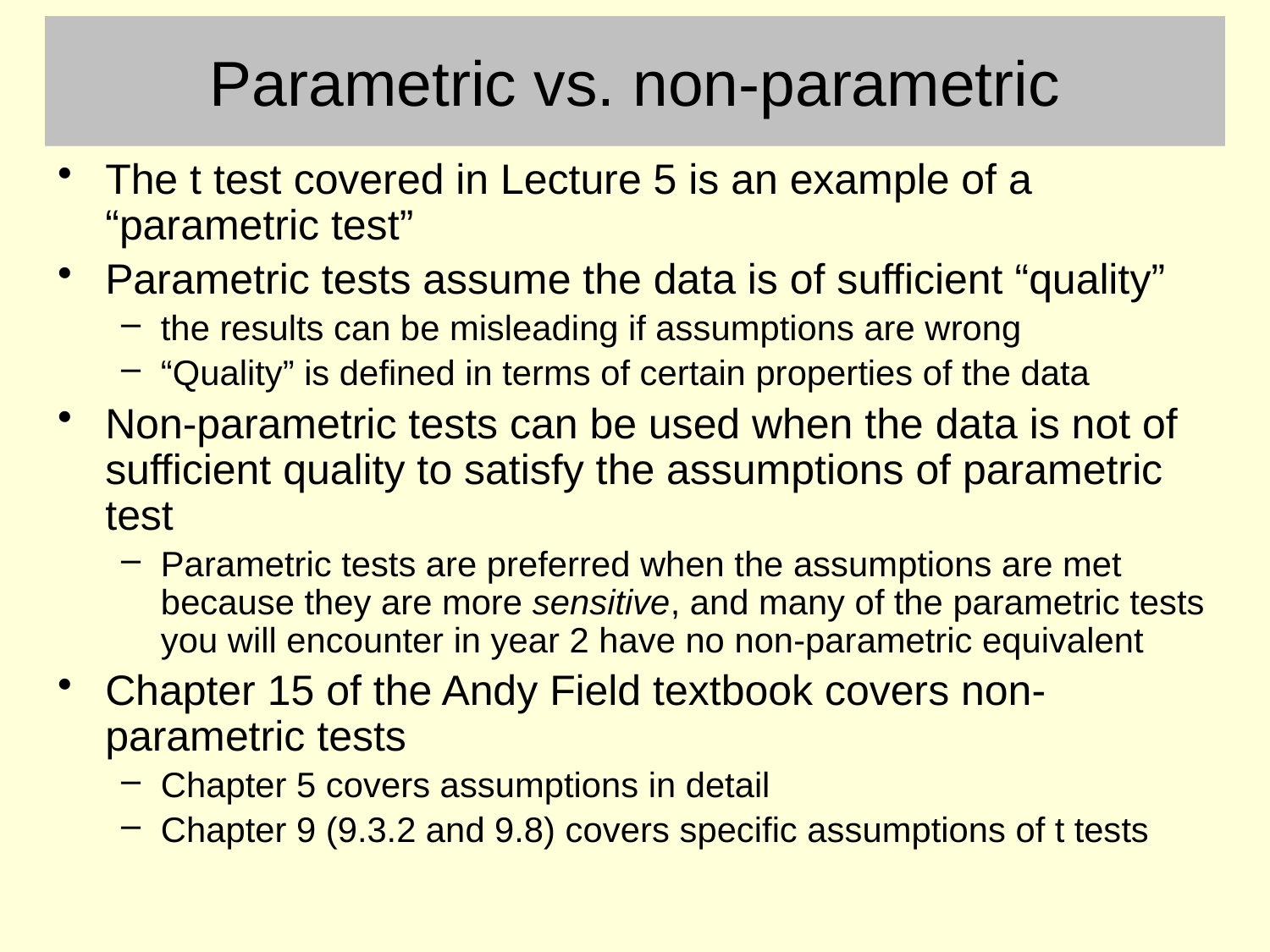

# Parametric vs. non-parametric
The t test covered in Lecture 5 is an example of a “parametric test”
Parametric tests assume the data is of sufficient “quality”
the results can be misleading if assumptions are wrong
“Quality” is defined in terms of certain properties of the data
Non-parametric tests can be used when the data is not of sufficient quality to satisfy the assumptions of parametric test
Parametric tests are preferred when the assumptions are met because they are more sensitive, and many of the parametric tests you will encounter in year 2 have no non-parametric equivalent
Chapter 15 of the Andy Field textbook covers non-parametric tests
Chapter 5 covers assumptions in detail
Chapter 9 (9.3.2 and 9.8) covers specific assumptions of t tests